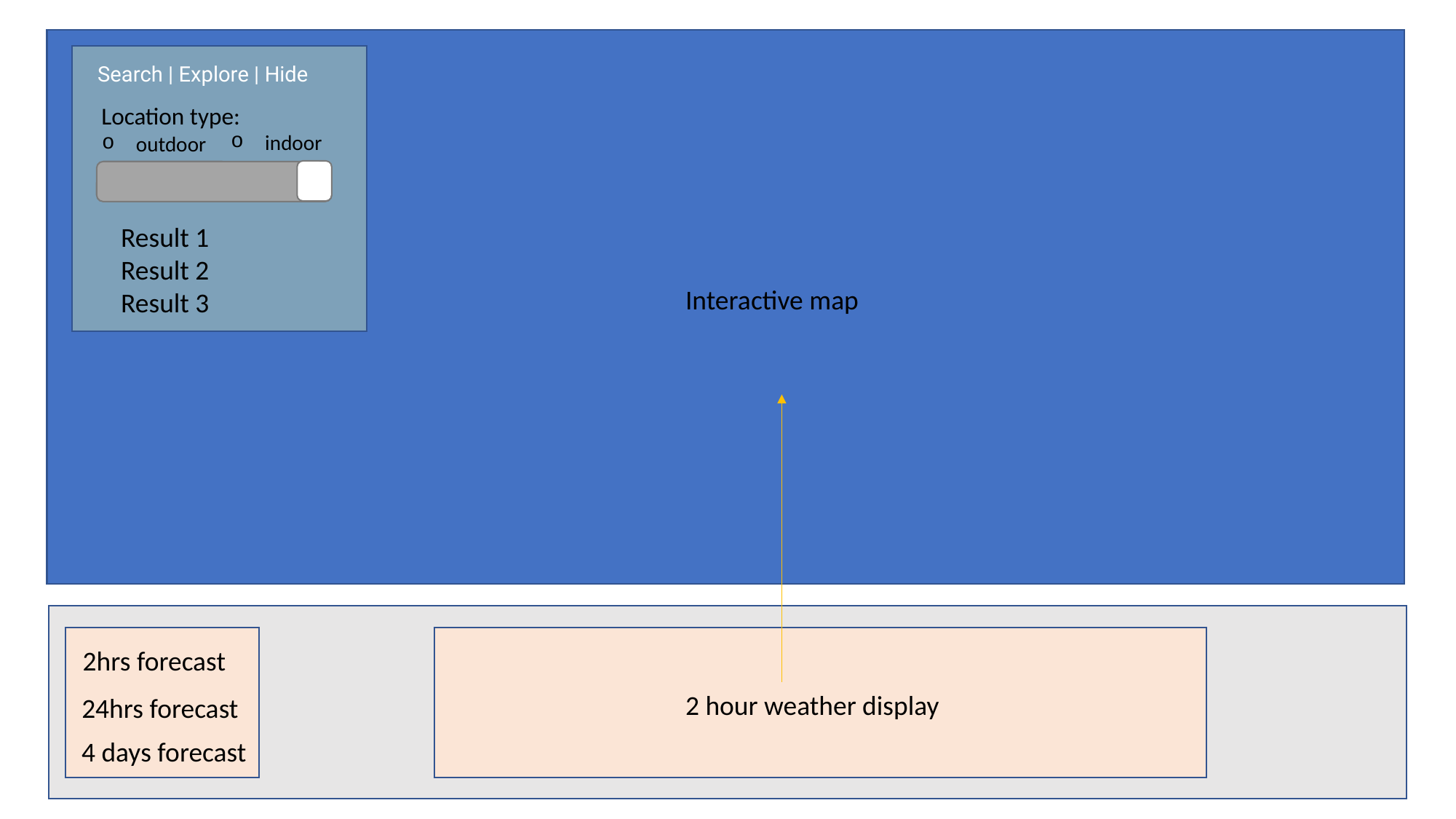

Search | Explore | Hide
Location type:
indoor
outdoor

Result 1
Result 2
Result 3
Interactive map

2hrs forecast
2 hour weather display
24hrs forecast
4 days forecast